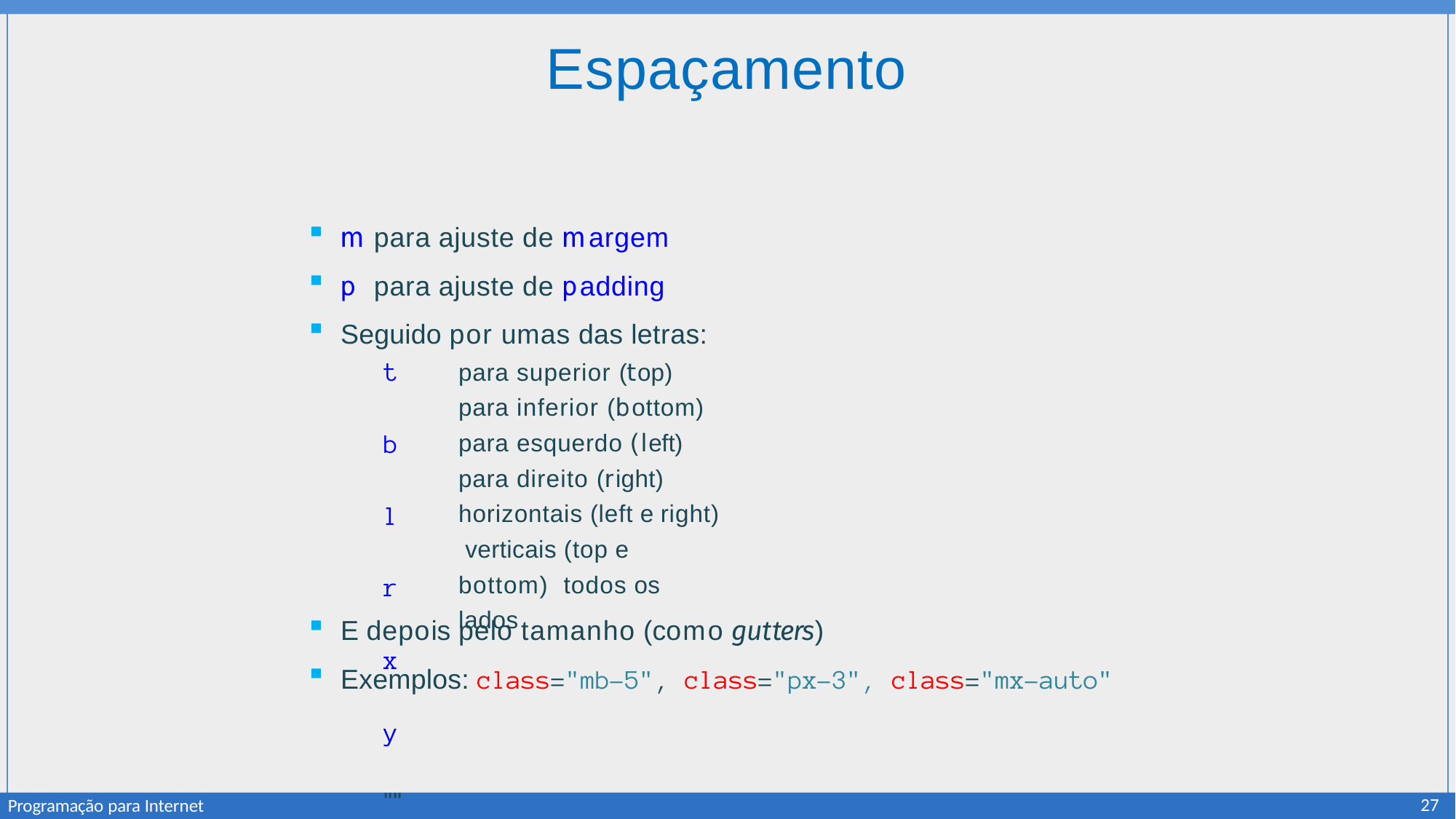

# Espaçamento
m	para ajuste de margem
p	para ajuste de padding
Seguido por umas das letras:
para superior (top)  para inferior (bottom)  para esquerdo (left)  para direito (right)  horizontais (left e right)  verticais (top e bottom)  todos os lados
t  b  l  r  x  y  ""
E depois pelo tamanho (como gutters)
Exemplos: class="mb-5", class="px-3", class="mx-auto"
27
Programação para Internet